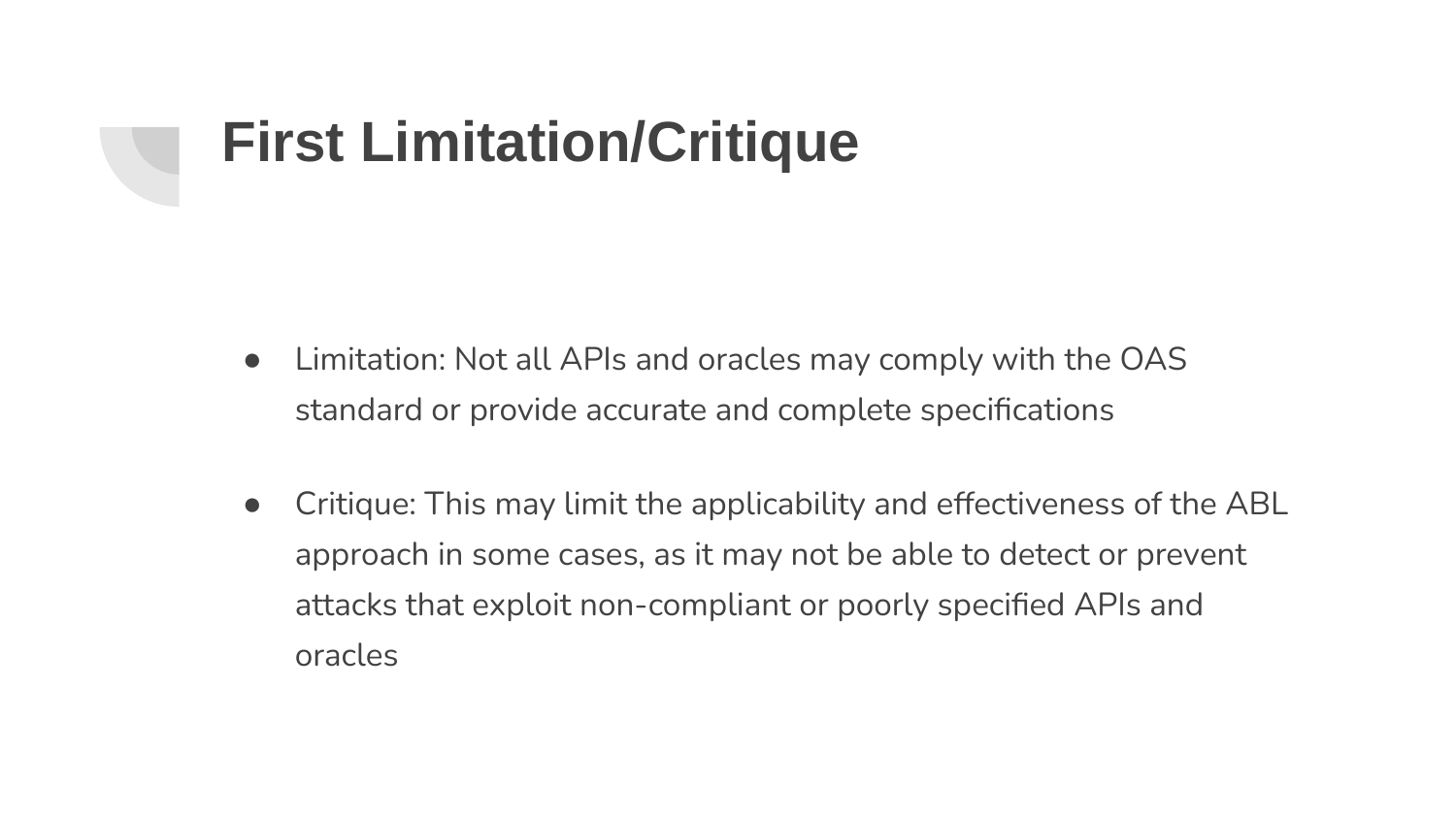

# First Limitation/Critique
Limitation: Not all APIs and oracles may comply with the OAS standard or provide accurate and complete specifications
Critique: This may limit the applicability and effectiveness of the ABL approach in some cases, as it may not be able to detect or prevent attacks that exploit non-compliant or poorly specified APIs and oracles